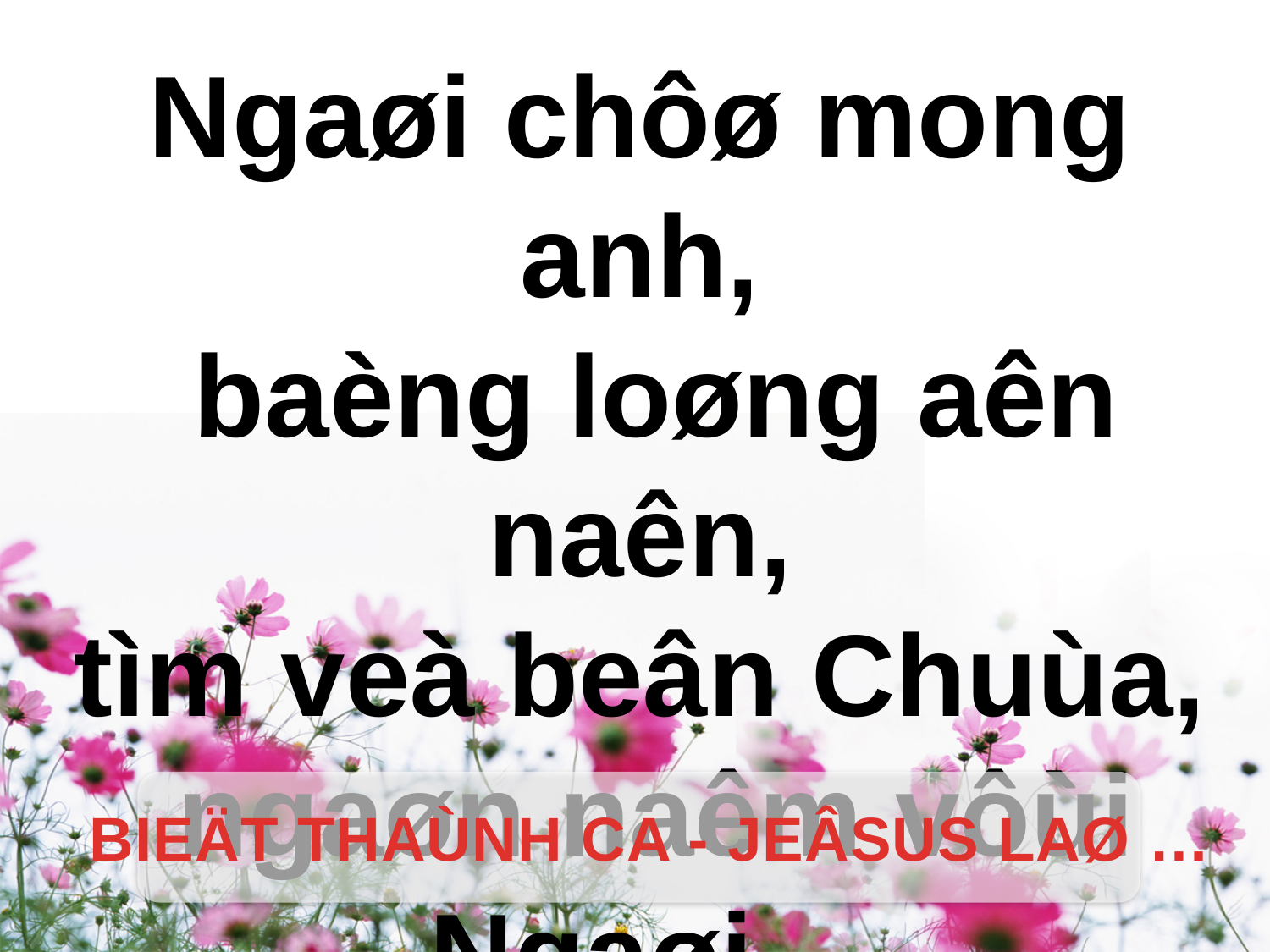

Ngaøi chôø mong anh,
 baèng loøng aên naên,
tìm veà beân Chuùa,
 ngaøn naêm vôùi Ngaøi.

BIEÄT THAÙNH CA - JEÂSUS LAØ …